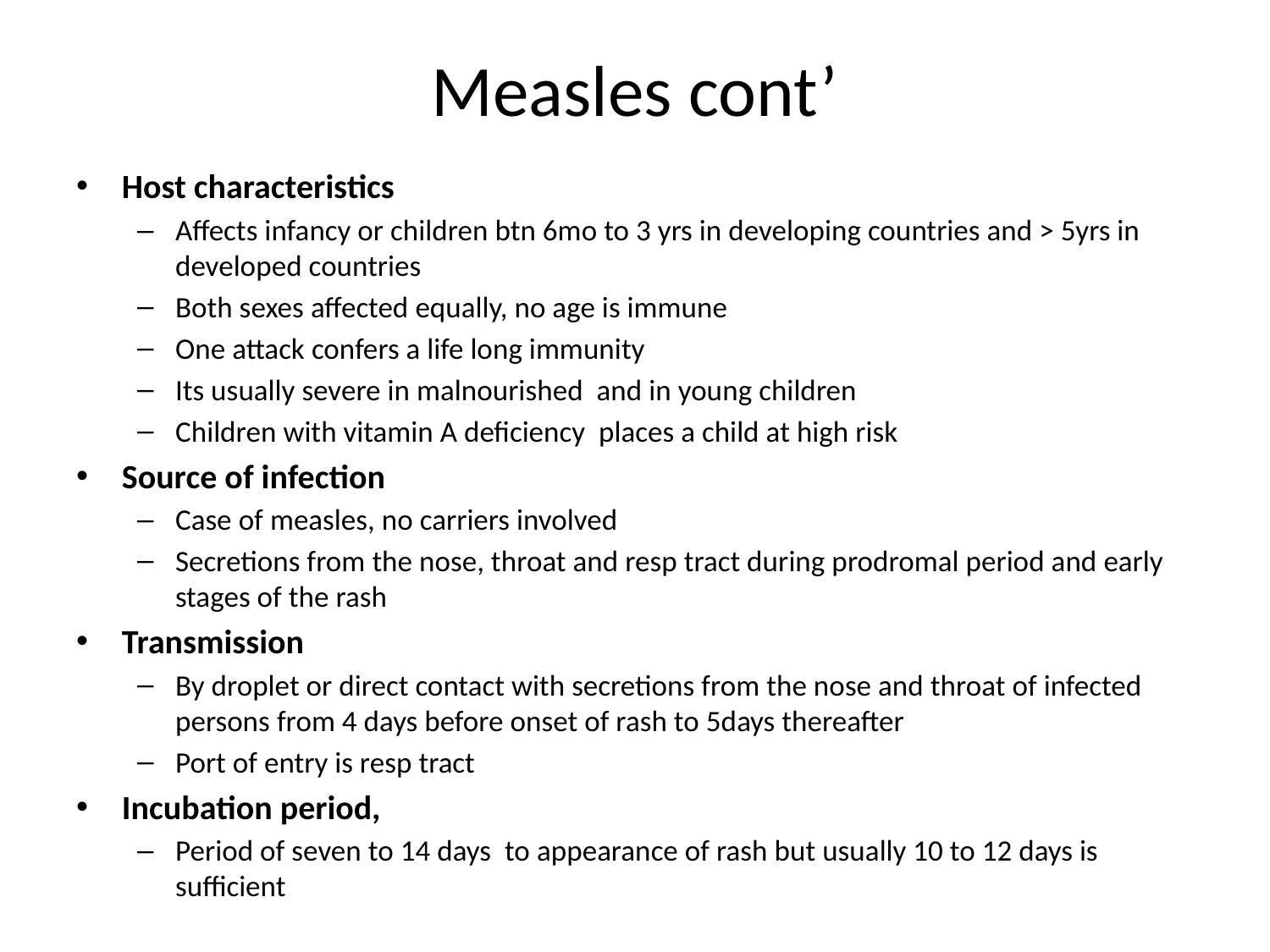

# Measles cont’
Host characteristics
Affects infancy or children btn 6mo to 3 yrs in developing countries and > 5yrs in developed countries
Both sexes affected equally, no age is immune
One attack confers a life long immunity
Its usually severe in malnourished  and in young children
Children with vitamin A deficiency  places a child at high risk
Source of infection
Case of measles, no carriers involved
Secretions from the nose, throat and resp tract during prodromal period and early stages of the rash
Transmission
By droplet or direct contact with secretions from the nose and throat of infected persons from 4 days before onset of rash to 5days thereafter
Port of entry is resp tract
Incubation period,
Period of seven to 14 days  to appearance of rash but usually 10 to 12 days is sufficient